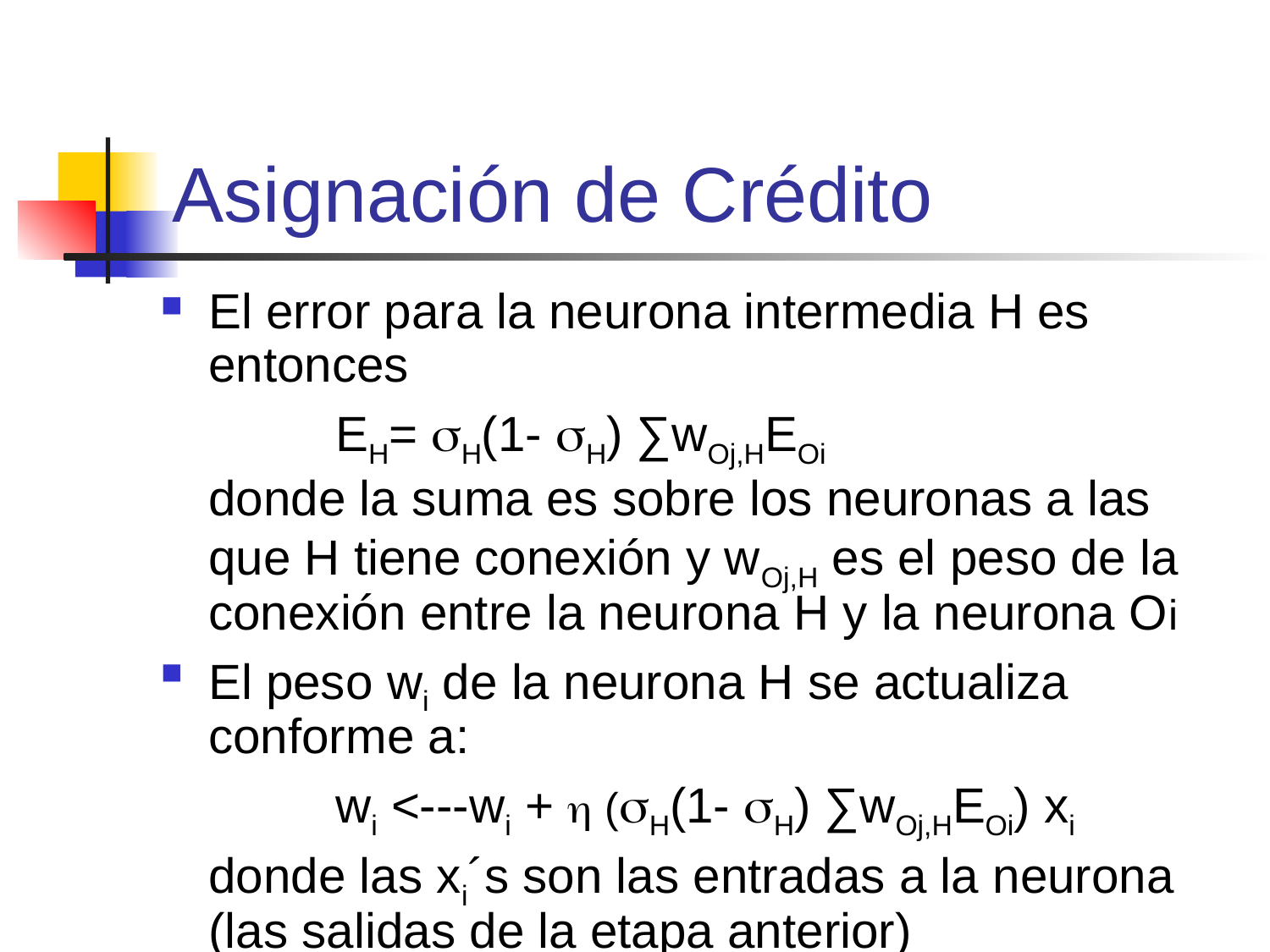

# Asignación de Crédito
El error para la neurona intermedia H es entonces
		EH= σH(1- σH) ∑wOj,HEOi
	donde la suma es sobre los neuronas a las que H tiene conexión y wOj,H es el peso de la conexión entre la neurona H y la neurona Oi
El peso wi de la neurona H se actualiza conforme a:
		wi <---wi + η (σH(1- σH) ∑wOj,HEOi) xi
	donde las xi´s son las entradas a la neurona (las salidas de la etapa anterior)